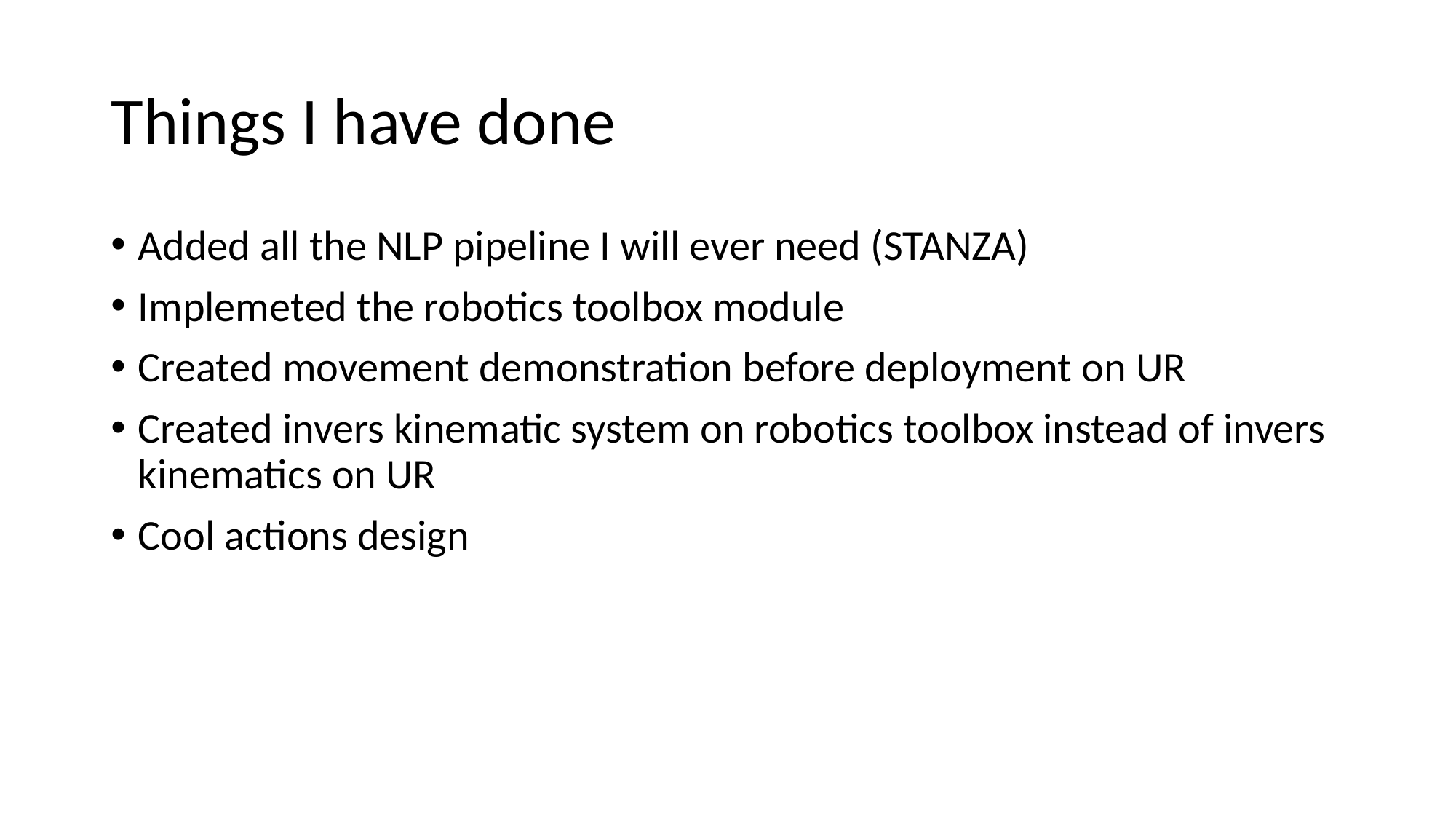

# Things I have done
Added all the NLP pipeline I will ever need (STANZA)
Implemeted the robotics toolbox module
Created movement demonstration before deployment on UR
Created invers kinematic system on robotics toolbox instead of invers kinematics on UR
Cool actions design